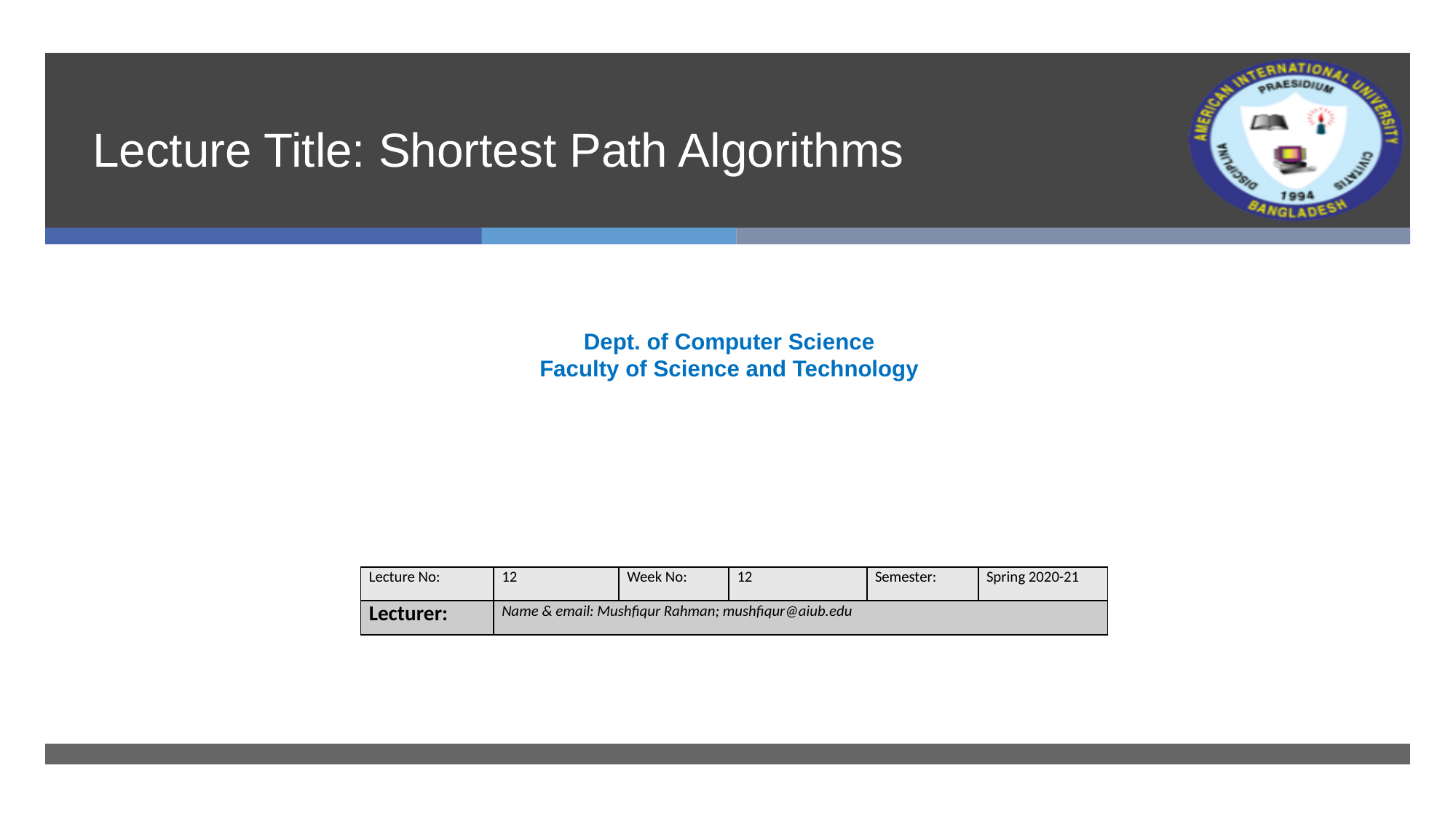

# Lecture Title: Shortest Path Algorithms
Course Code: CSC 2211
Course Title: Algorithms
Dept. of Computer Science
Faculty of Science and Technology
| Lecture No: | 12 | Week No: | 12 | Semester: | Spring 2020-21 |
| --- | --- | --- | --- | --- | --- |
| Lecturer: | Name & email: Mushfiqur Rahman; mushfiqur@aiub.edu |  |  |  |  |